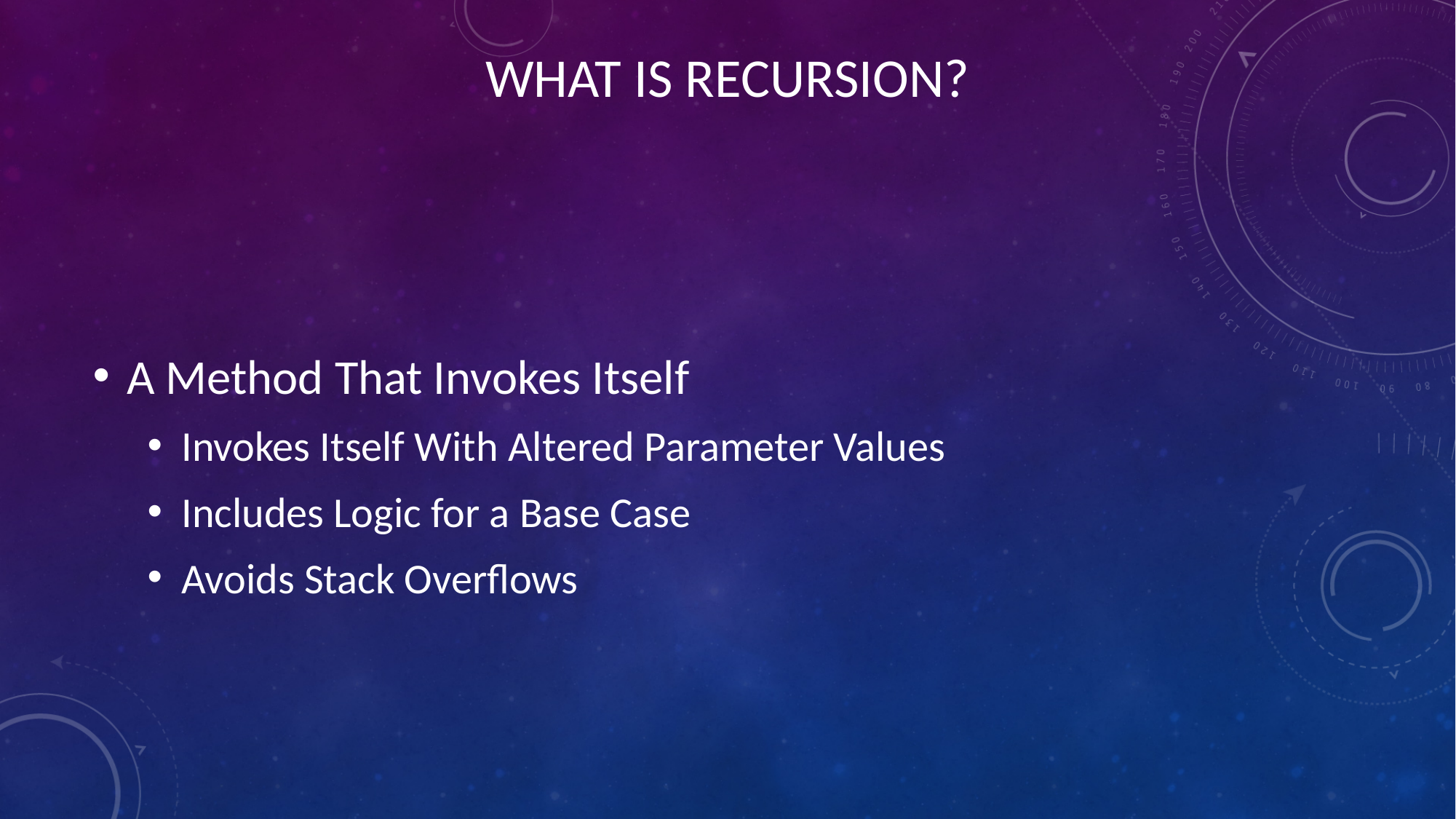

# What is recursion?
A Method That Invokes Itself
Invokes Itself With Altered Parameter Values
Includes Logic for a Base Case
Avoids Stack Overflows